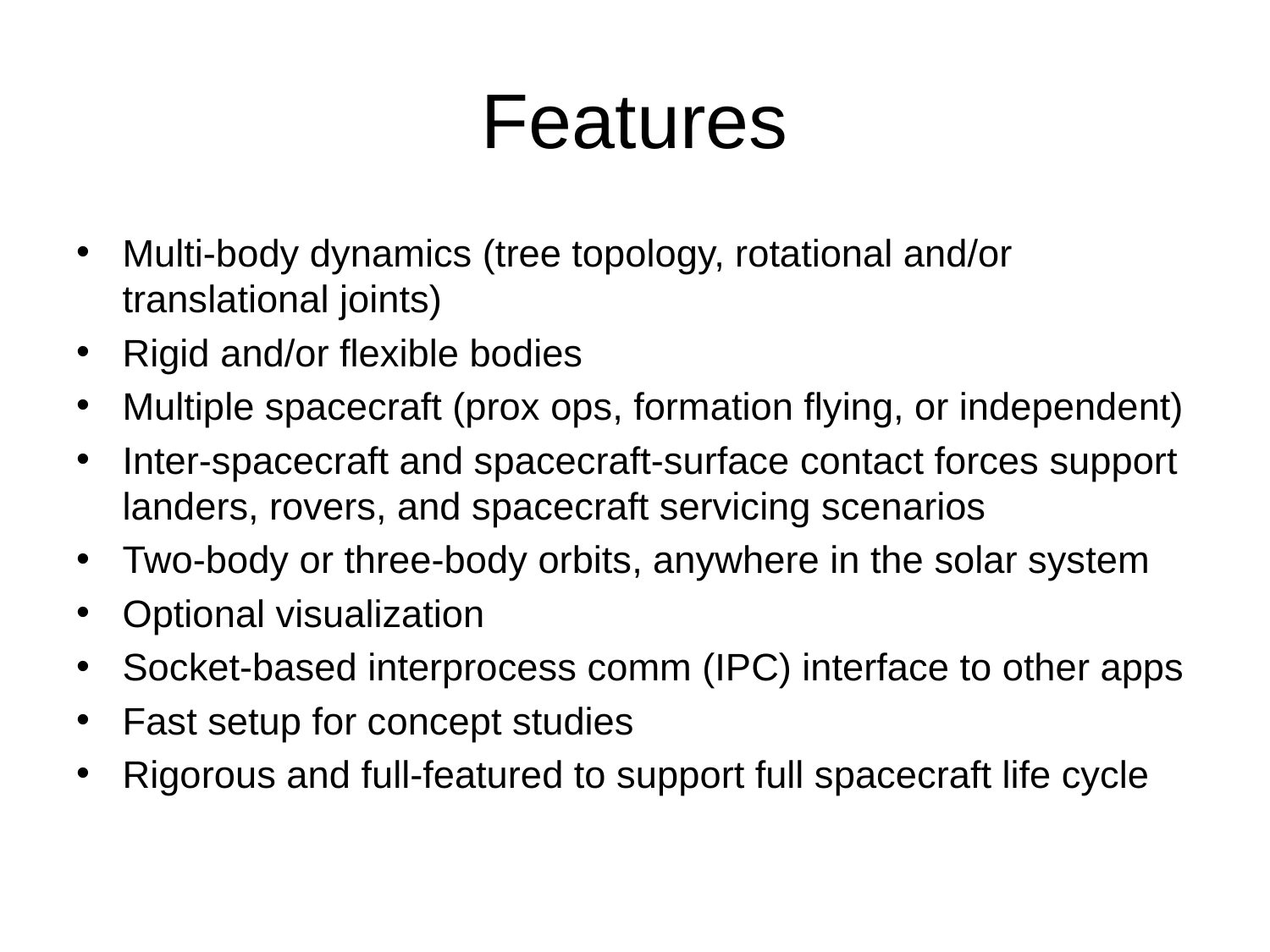

# Features
Multi-body dynamics (tree topology, rotational and/or translational joints)
Rigid and/or flexible bodies
Multiple spacecraft (prox ops, formation flying, or independent)
Inter-spacecraft and spacecraft-surface contact forces support landers, rovers, and spacecraft servicing scenarios
Two-body or three-body orbits, anywhere in the solar system
Optional visualization
Socket-based interprocess comm (IPC) interface to other apps
Fast setup for concept studies
Rigorous and full-featured to support full spacecraft life cycle